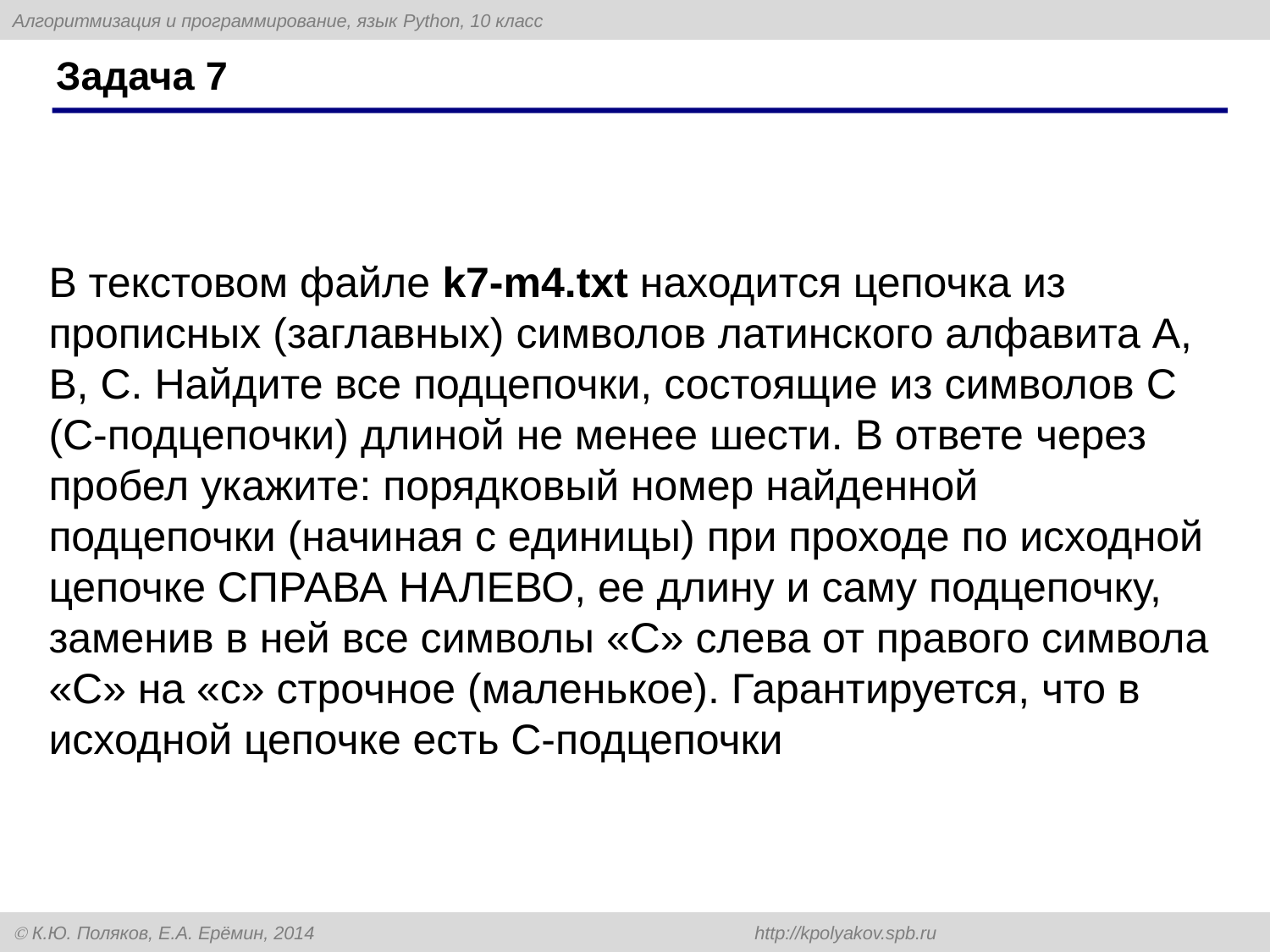

# Задача 7
В текстовом файле k7-m4.txt находится цепочка из прописных (заглавных) символов латинского алфавита A, B, C. Найдите все подцепочки, состоящие из символов C (C-подцепочки) длиной не менее шести. В ответе через пробел укажите: порядковый номер найденной подцепочки (начиная с единицы) при проходе по исходной цепочке СПРАВА НАЛЕВО, ее длину и саму подцепочку, заменив в ней все символы «С» слева от правого символа «С» на «с» строчное (маленькое). Гарантируется, что в исходной цепочке есть C-подцепочки